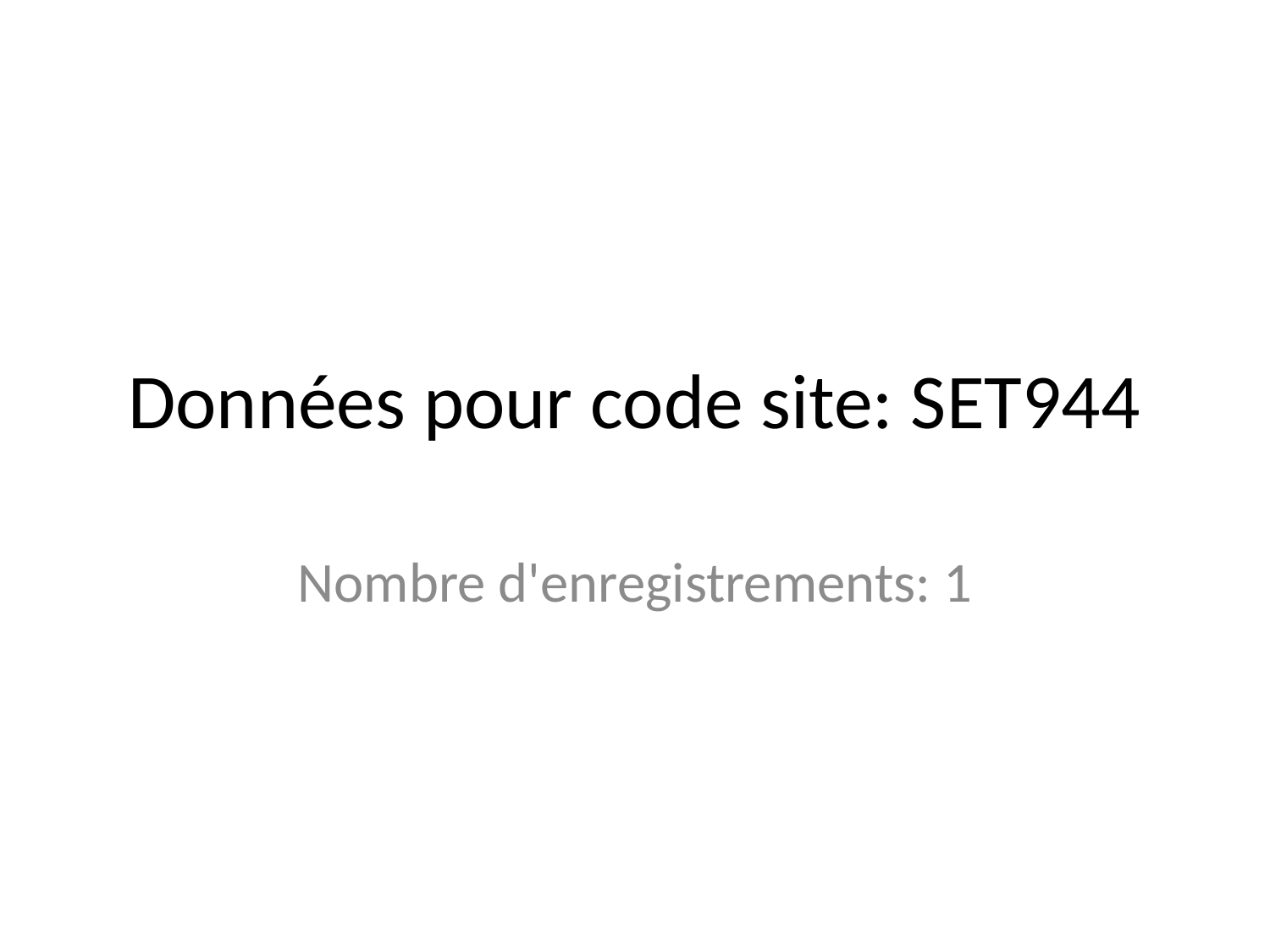

# Données pour code site: SET944
Nombre d'enregistrements: 1